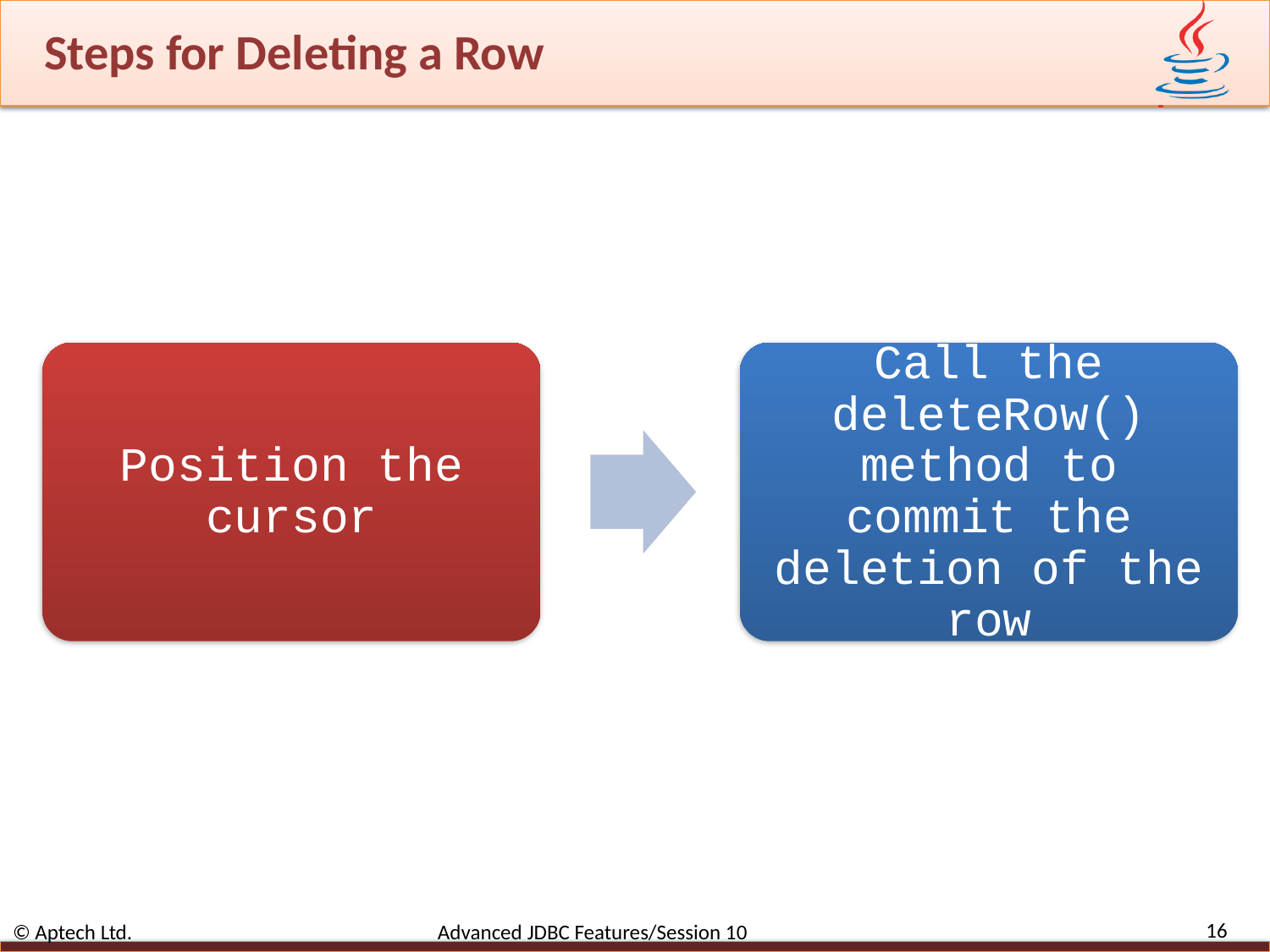

# Steps for Deleting a Row
Position the cursor

Call the deleteRow() method to commit the deletion of the row
16
© Aptech Ltd.                                                               Advanced JDBC Features/Session 10